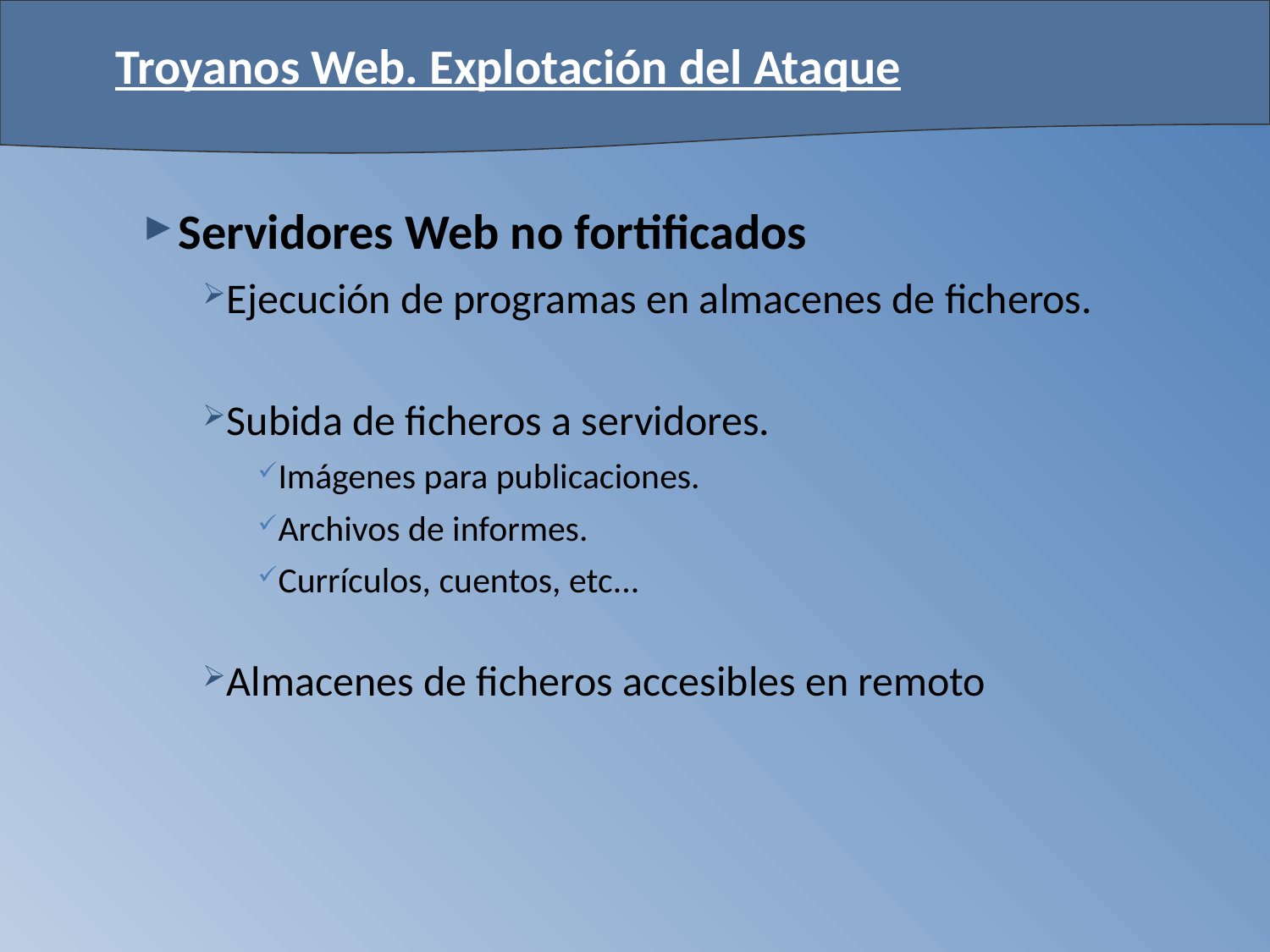

# Troyanos Web. Explotación del Ataque
Servidores Web no fortificados
Ejecución de programas en almacenes de ficheros.

Subida de ficheros a servidores.
Imágenes para publicaciones.
Archivos de informes.
Currículos, cuentos, etc...

Almacenes de ficheros accesibles en remoto